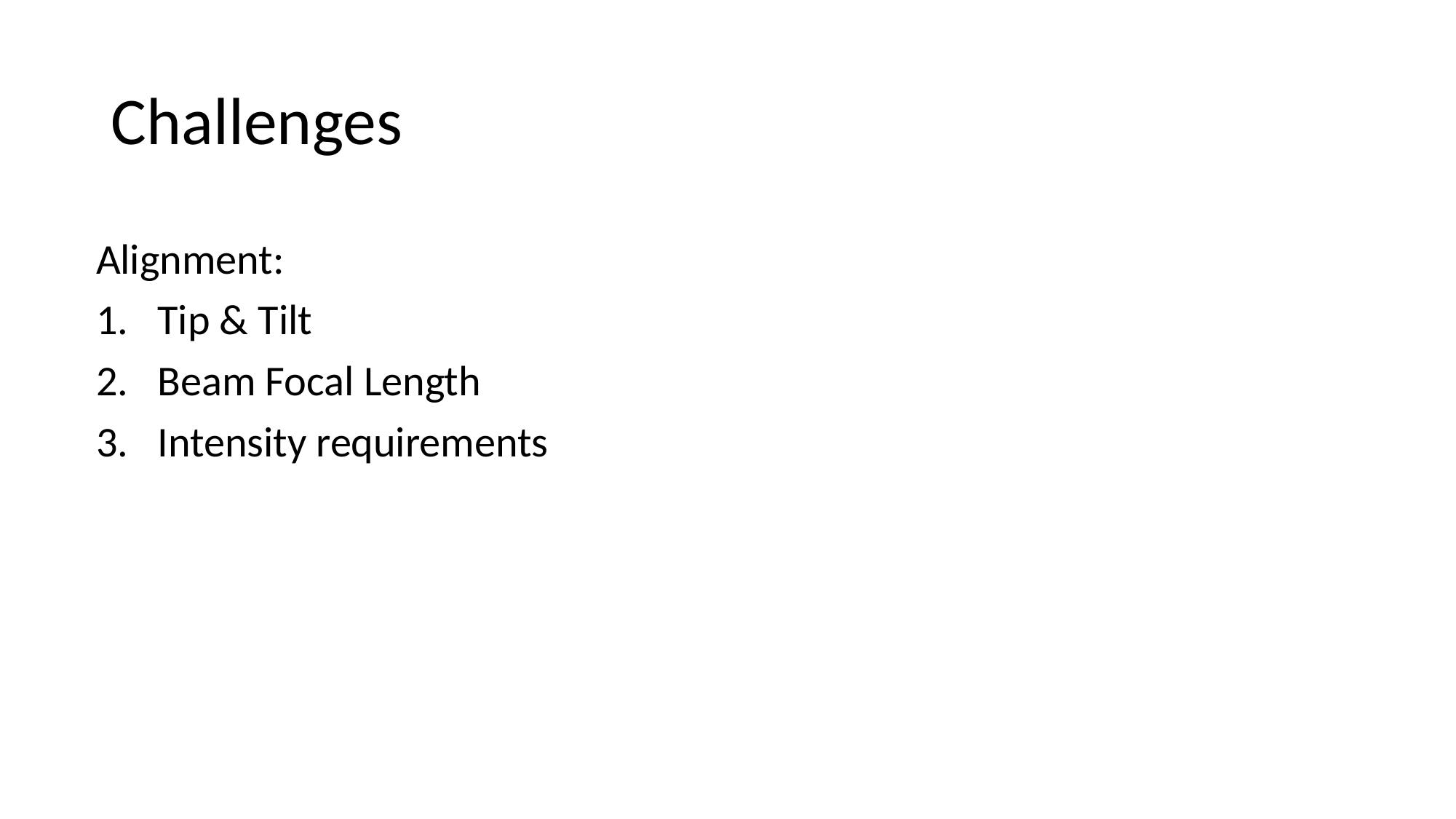

# Challenges
Alignment:
Tip & Tilt
Beam Focal Length
Intensity requirements